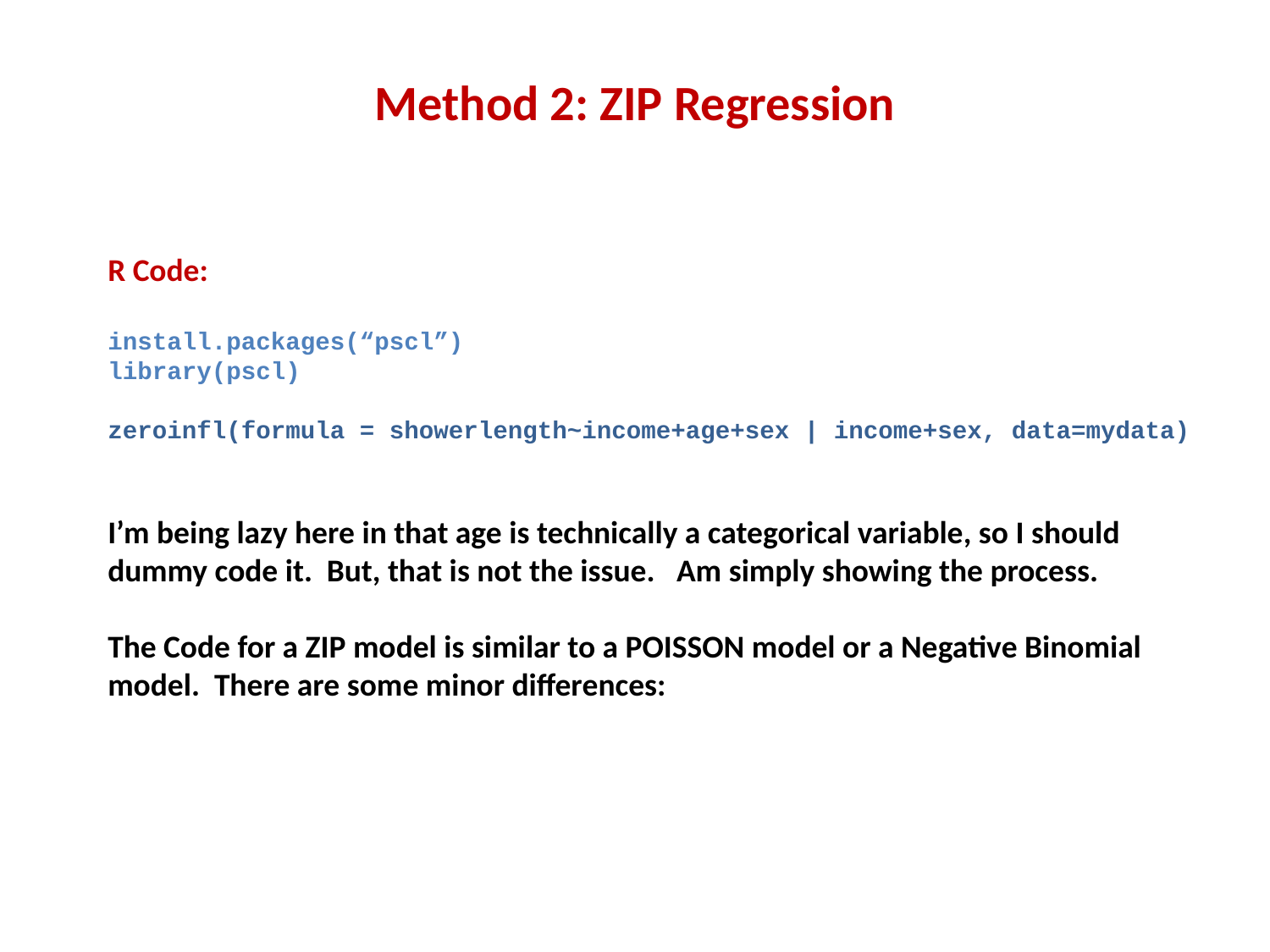

# Method 2: ZIP Regression
R Code:

install.packages(“pscl”)
library(pscl)

zeroinfl(formula = showerlength~income+age+sex | income+sex, data=mydata)

I’m being lazy here in that age is technically a categorical variable, so I should dummy code it.  But, that is not the issue.   Am simply showing the process.

The Code for a ZIP model is similar to a POISSON model or a Negative Binomial model.  There are some minor differences: